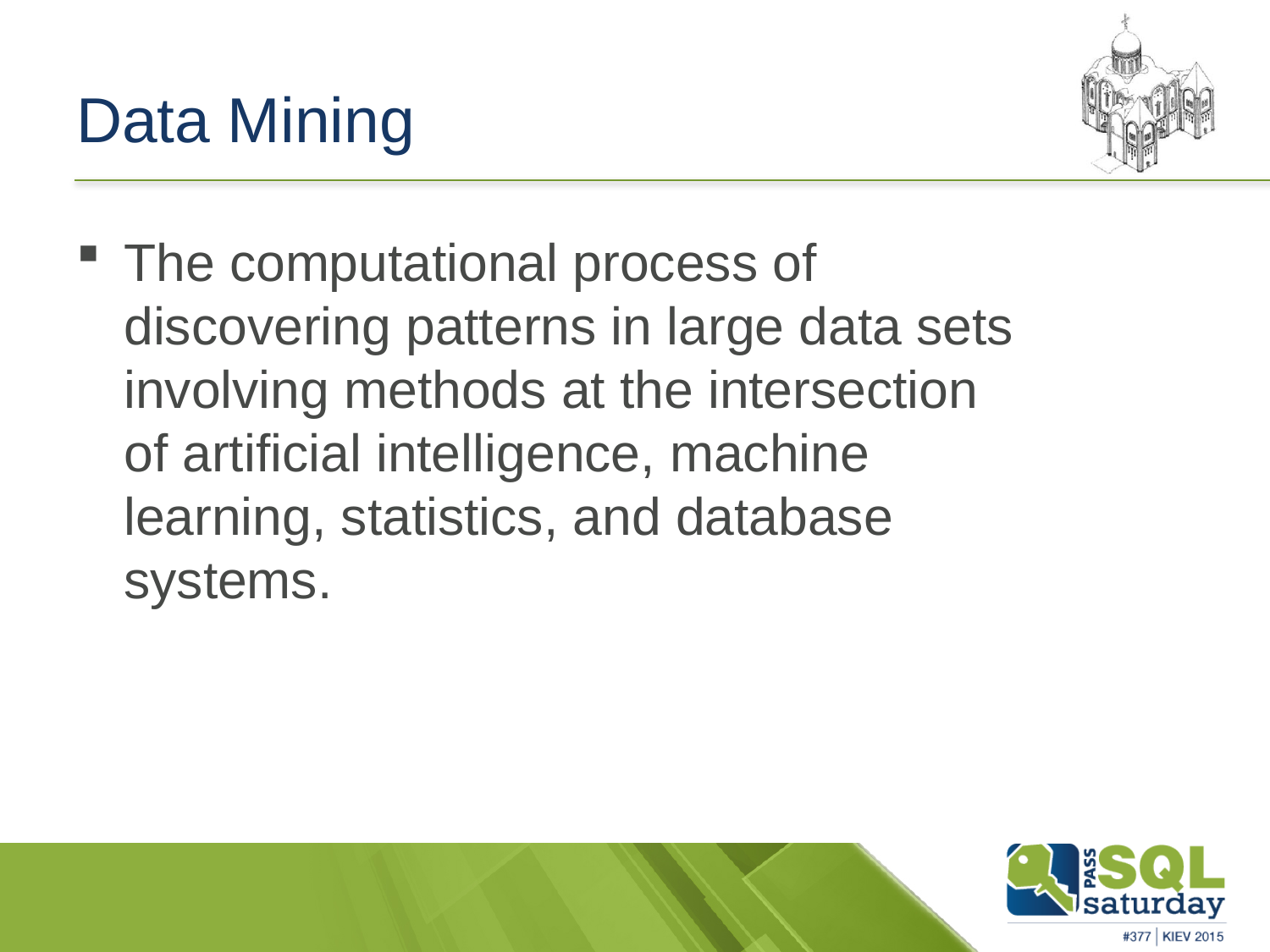

# Data Mining
The computational process of discovering patterns in large data sets involving methods at the intersection of artificial intelligence, machine learning, statistics, and database systems.